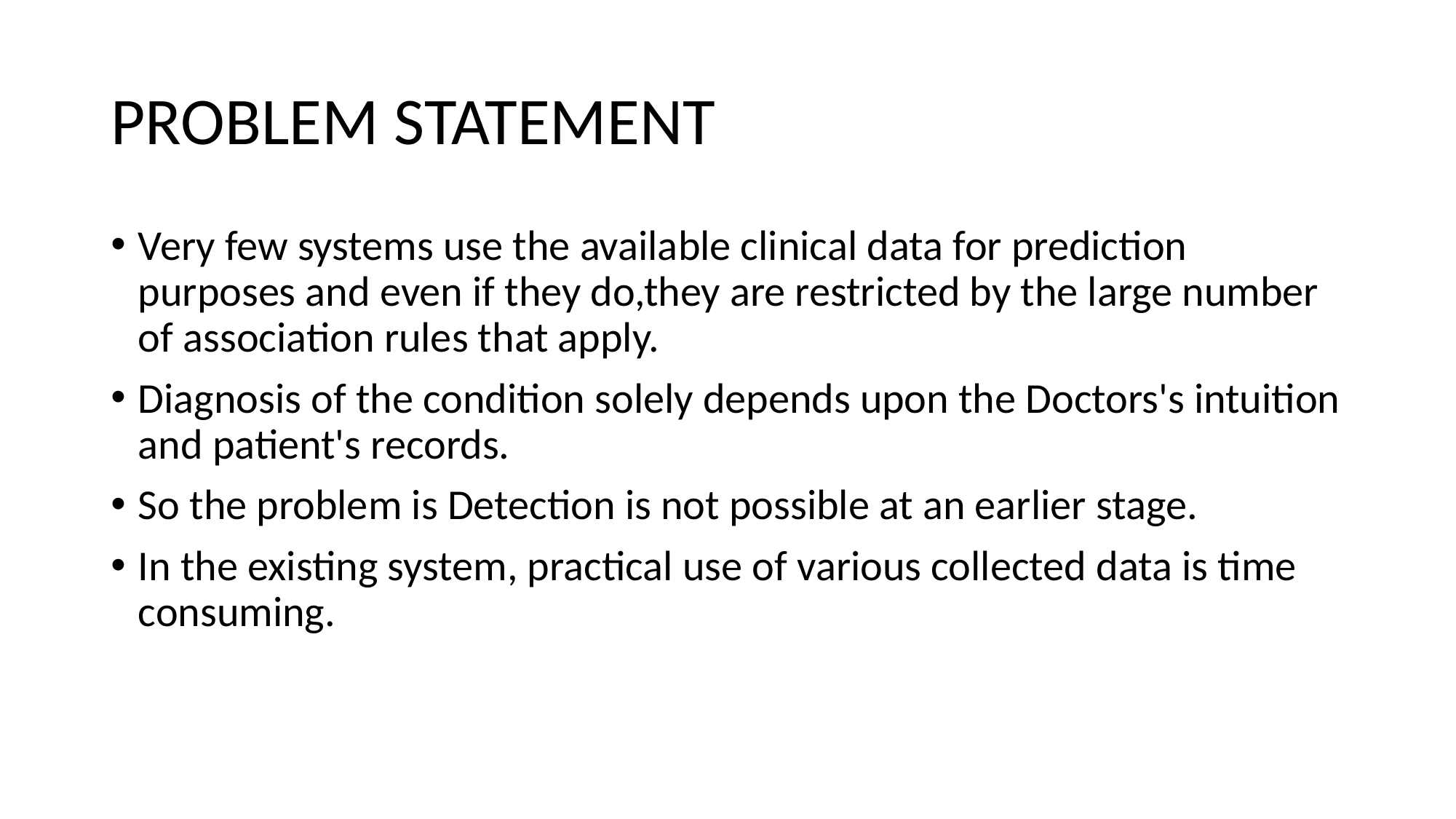

# PROBLEM STATEMENT
Very few systems use the available clinical data for prediction purposes and even if they do,they are restricted by the large number of association rules that apply.
Diagnosis of the condition solely depends upon the Doctors's intuition and patient's records.
So the problem is Detection is not possible at an earlier stage.
In the existing system, practical use of various collected data is time consuming.